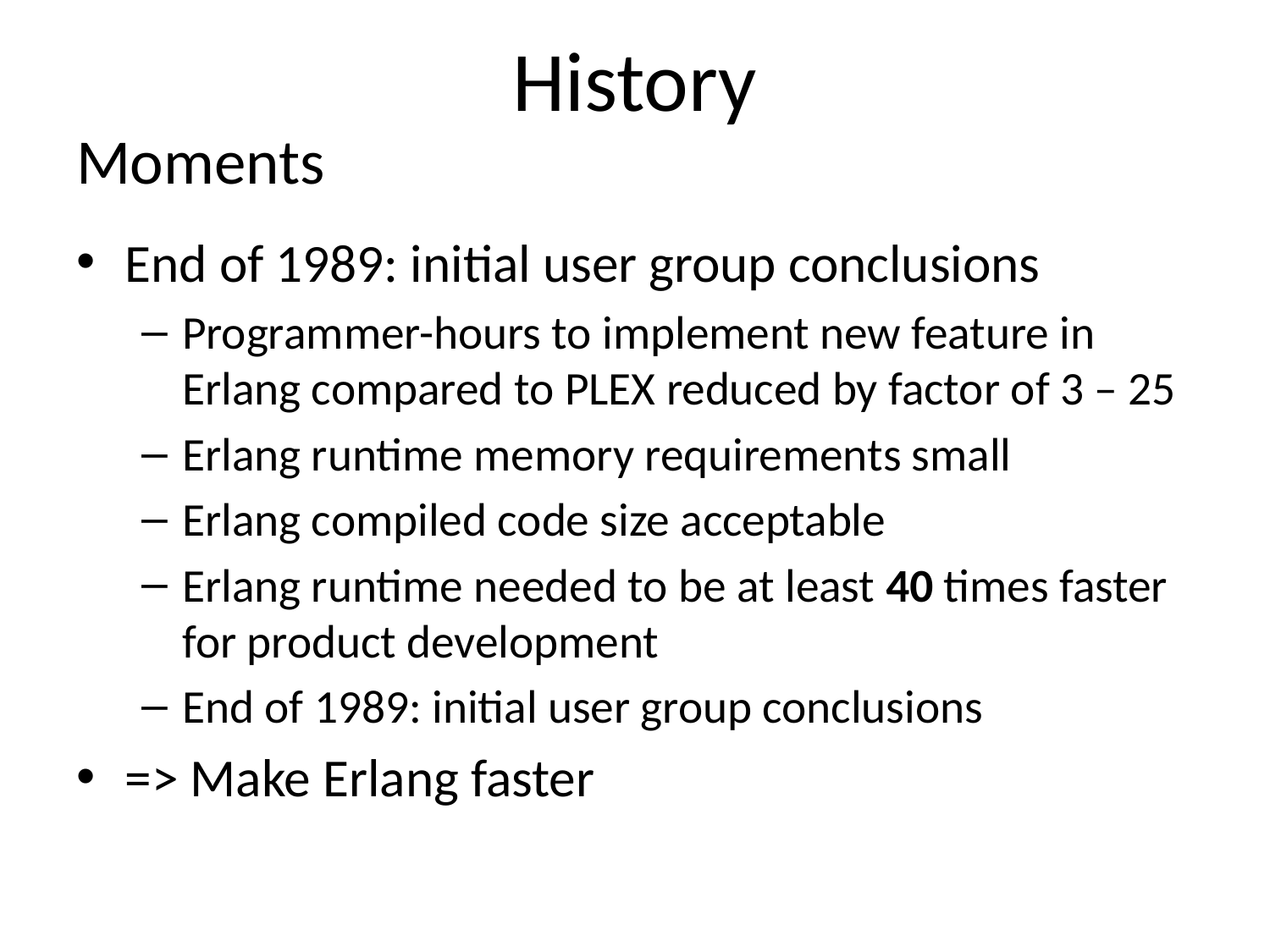

# History
Moments
End of 1989: initial user group conclusions
Programmer-hours to implement new feature in Erlang compared to PLEX reduced by factor of 3 – 25
Erlang runtime memory requirements small
Erlang compiled code size acceptable
Erlang runtime needed to be at least 40 times faster for product development
End of 1989: initial user group conclusions
=> Make Erlang faster